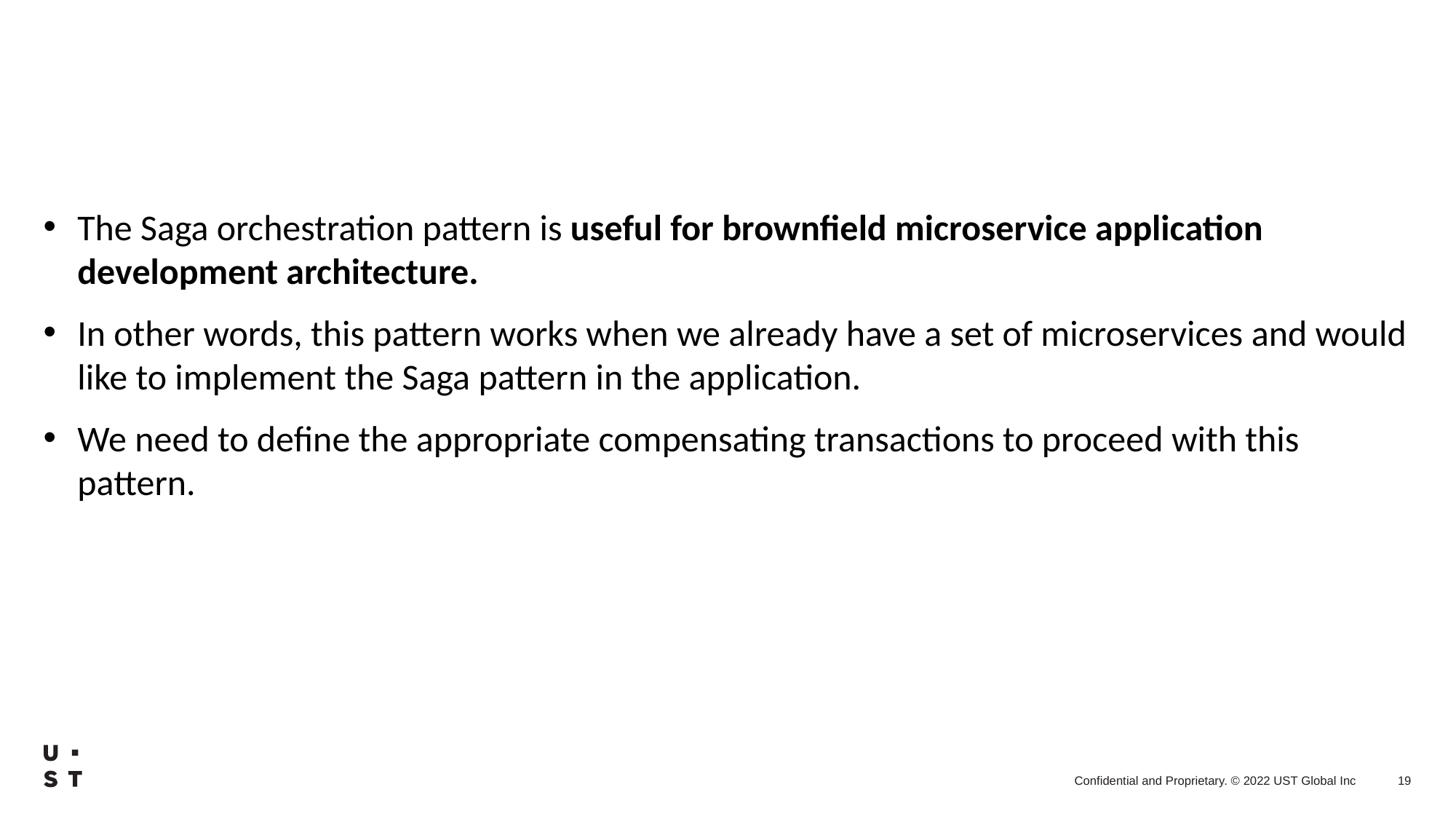

The Saga orchestration pattern is useful for brownfield microservice application development architecture.
In other words, this pattern works when we already have a set of microservices and would like to implement the Saga pattern in the application.
We need to define the appropriate compensating transactions to proceed with this pattern.